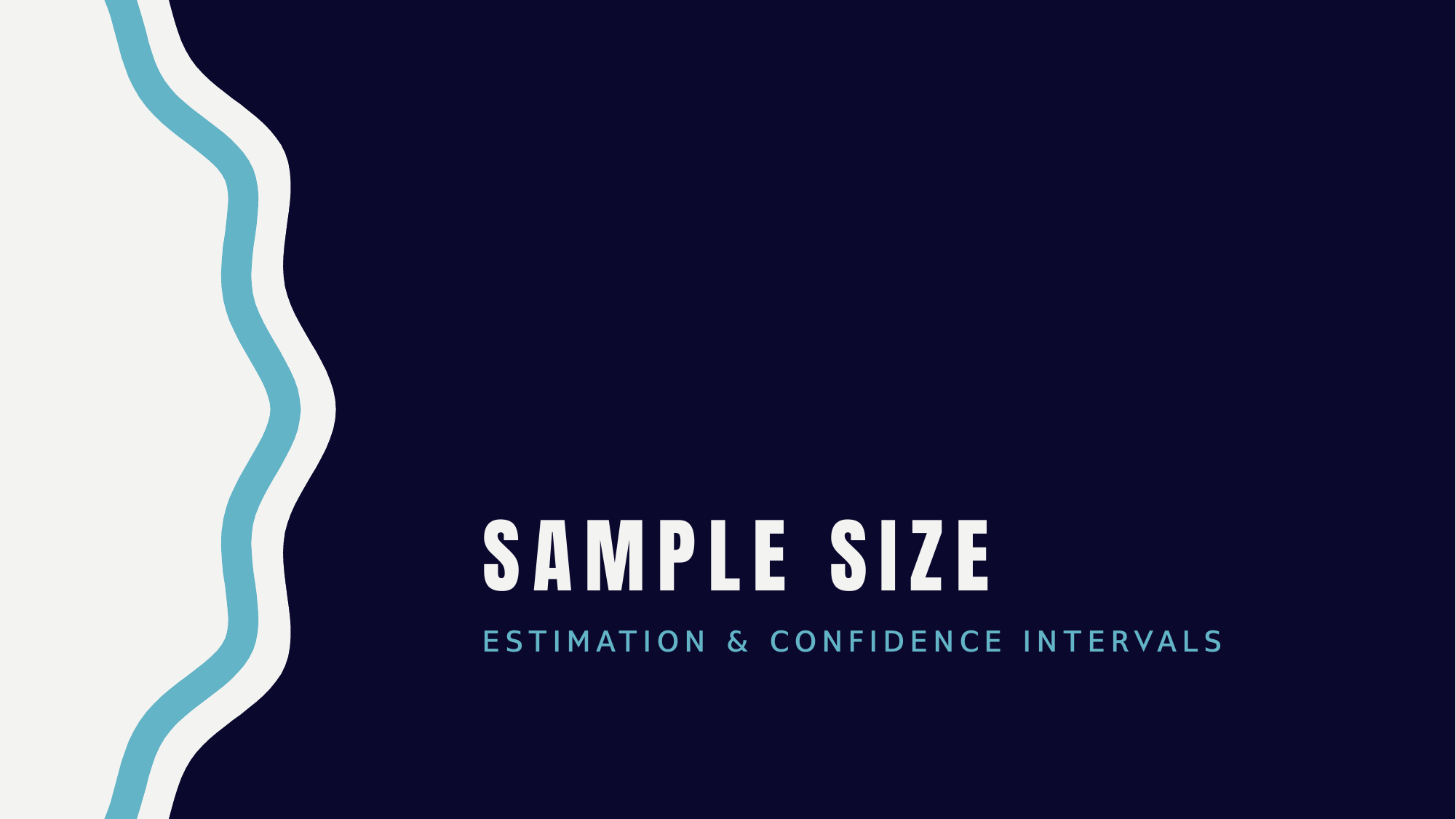

# Sample size
Estimation & confidence intervals